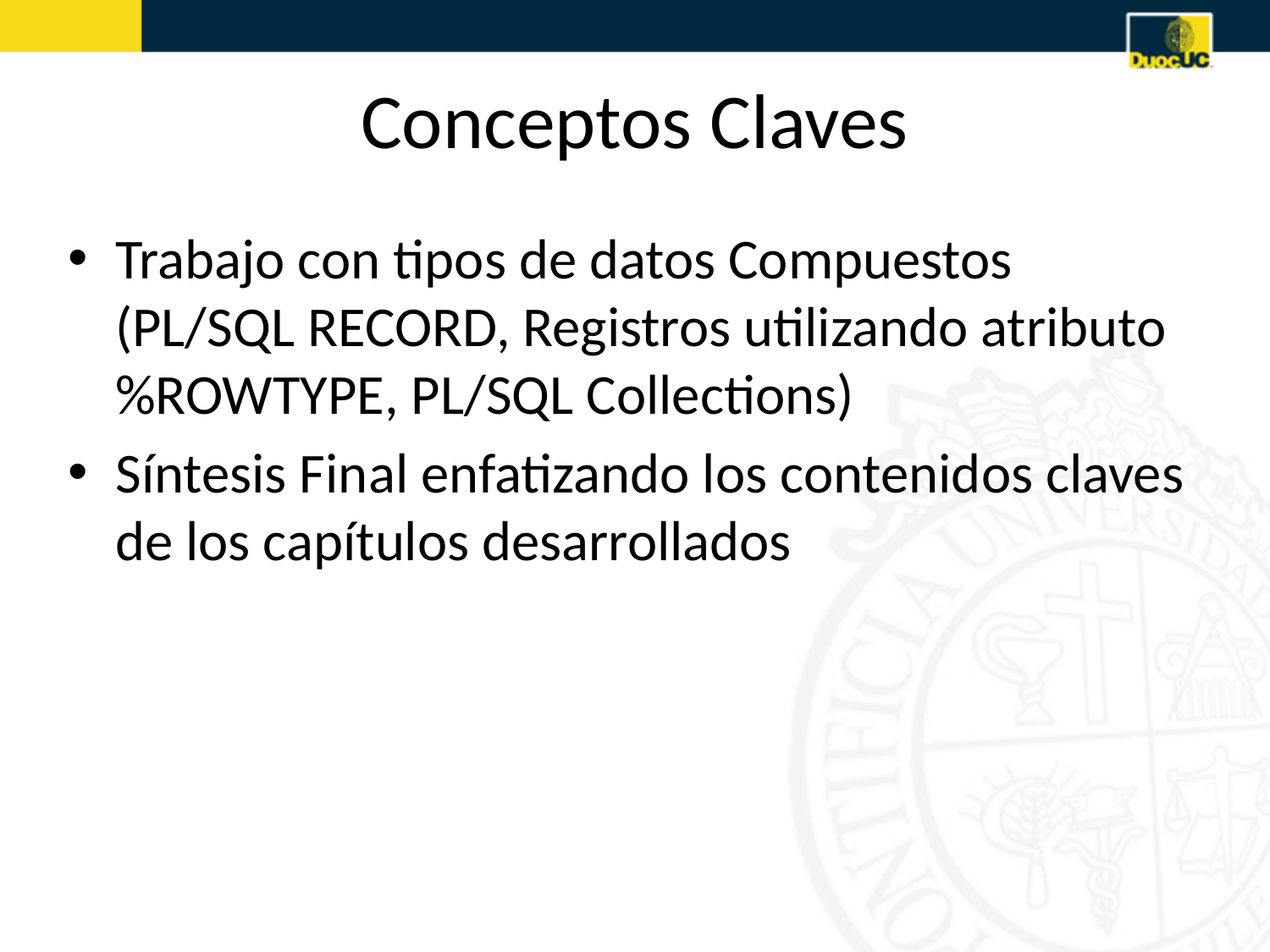

# Conceptos Claves
Trabajo con tipos de datos Compuestos (PL/SQL RECORD, Registros utilizando atributo %ROWTYPE, PL/SQL Collections)
Síntesis Final enfatizando los contenidos claves de los capítulos desarrollados